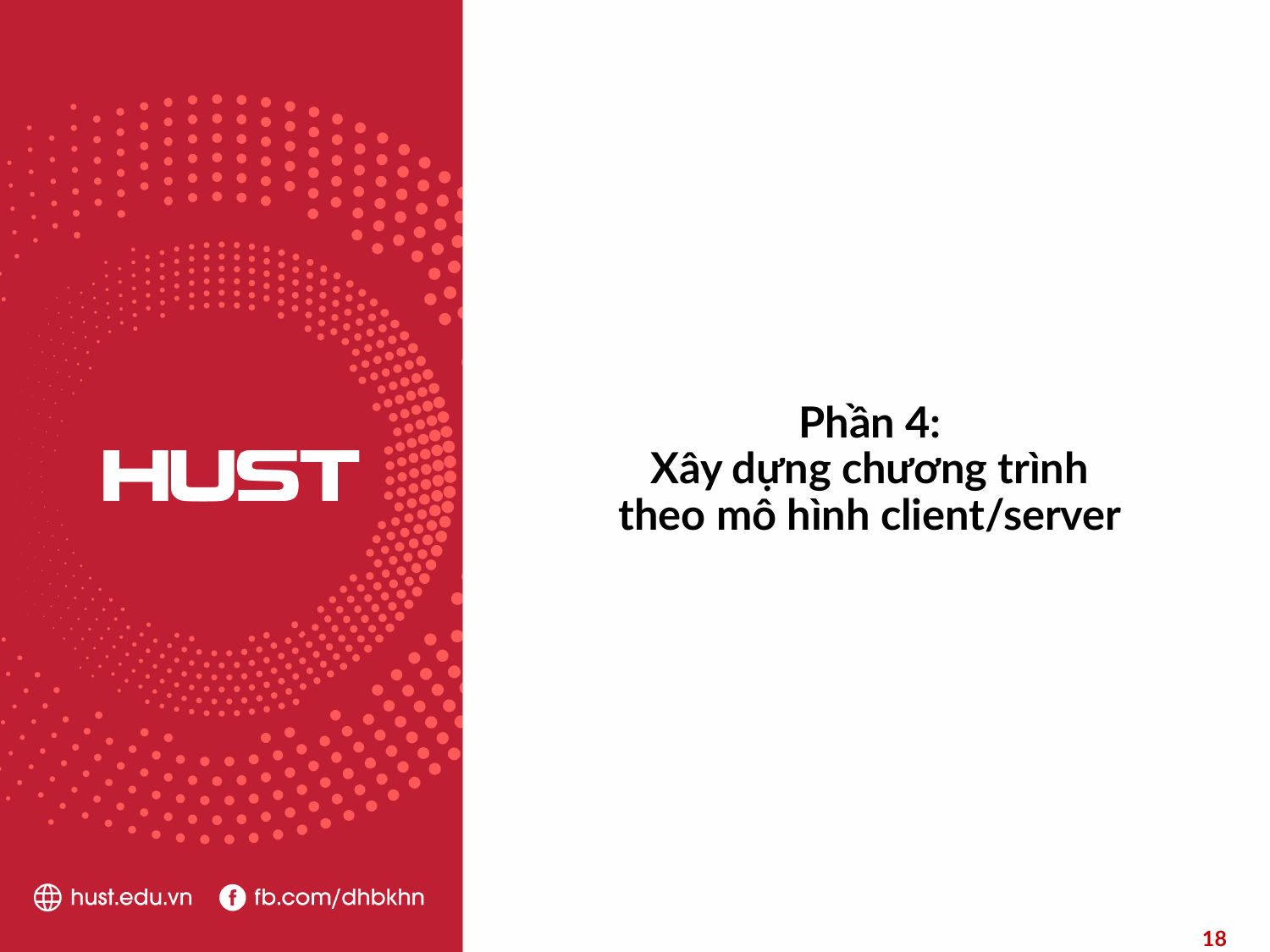

# Phần 4: Xây dựng chương trình theo mô hình client/server
18